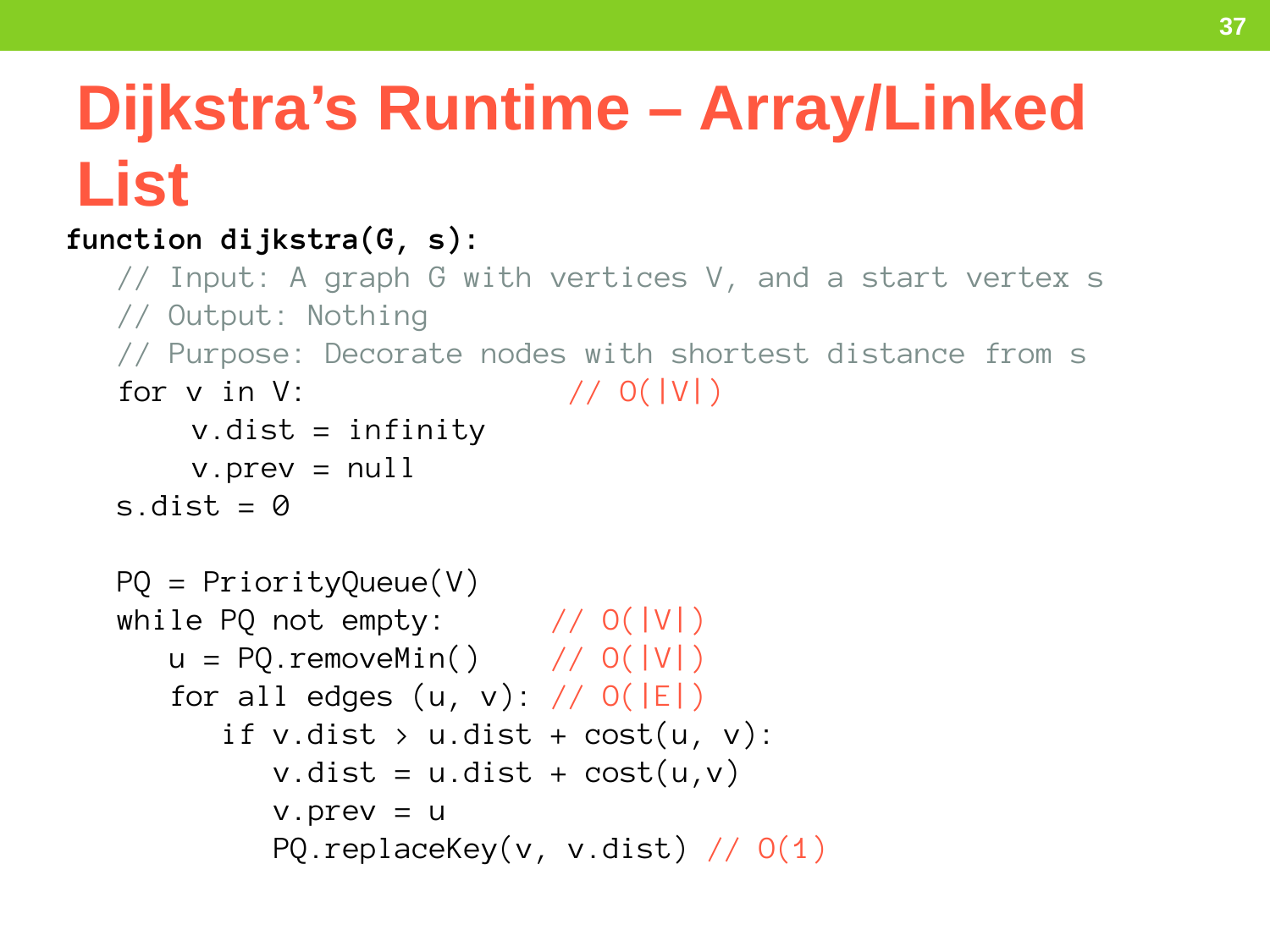

37
# Dijkstra’s Runtime – Array/Linked List
function dijkstra(G, s):
   // Input: A graph G with vertices V, and a start vertex s
   // Output: Nothing
   // Purpose: Decorate nodes with shortest distance from s
   for v in V:               // O(|V|)
   	v.dist = infinity
   	v.prev = null
   s.dist = 0

   PQ = PriorityQueue(V)
   while PQ not empty:      // O(|V|)
      u = PQ.removeMin()    // O(|V|)
      for all edges (u, v): // O(|E|)
         if v.dist > u.dist + cost(u, v):
            v.dist = u.dist + cost(u,v)
            v.prev = u
            PQ.replaceKey(v, v.dist) // O(1)